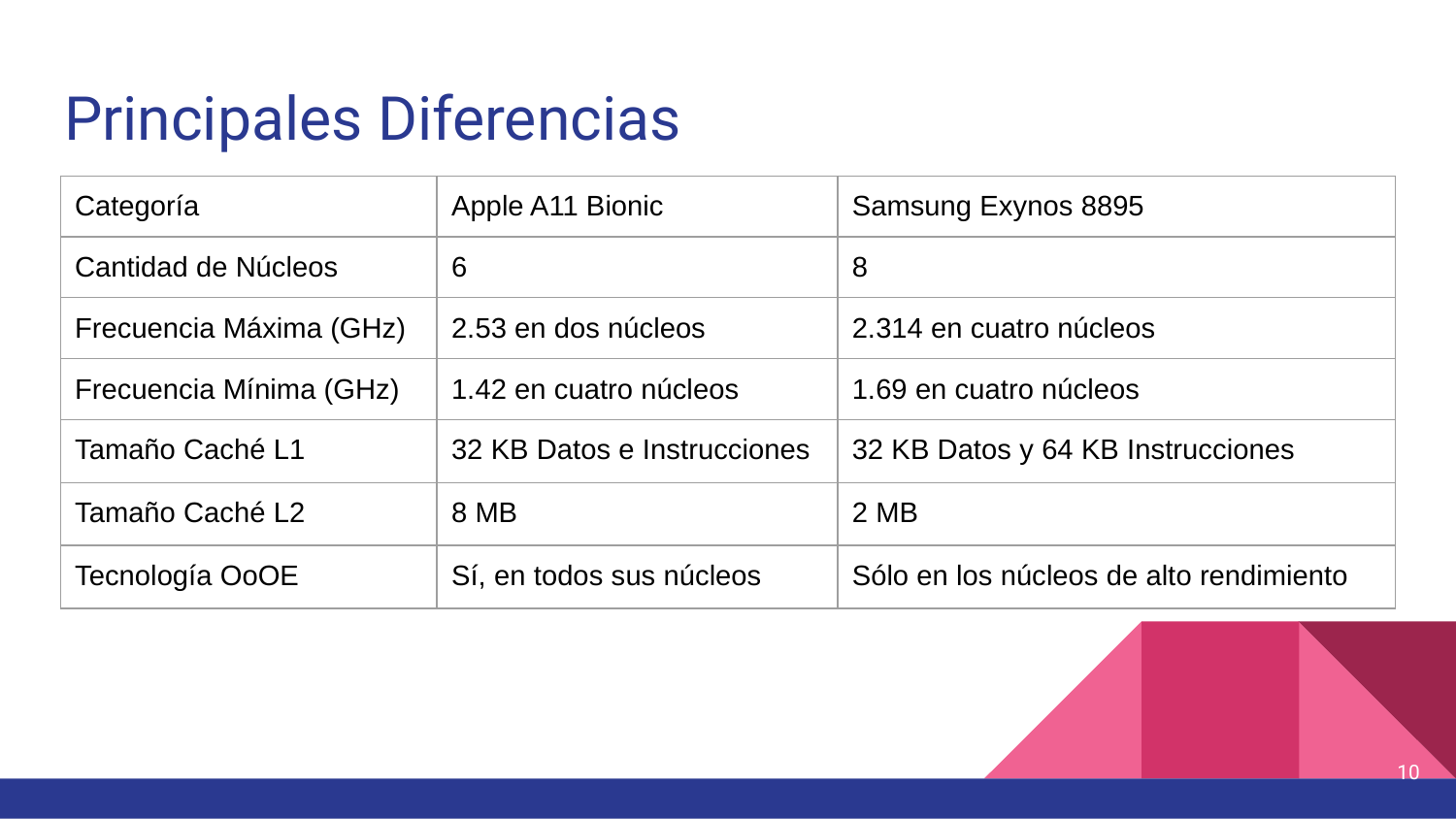

# Principales Diferencias
| Categoría | Apple A11 Bionic | Samsung Exynos 8895 |
| --- | --- | --- |
| Cantidad de Núcleos | 6 | 8 |
| Frecuencia Máxima (GHz) | 2.53 en dos núcleos | 2.314 en cuatro núcleos |
| Frecuencia Mínima (GHz) | 1.42 en cuatro núcleos | 1.69 en cuatro núcleos |
| Tamaño Caché L1 | 32 KB Datos e Instrucciones | 32 KB Datos y 64 KB Instrucciones |
| Tamaño Caché L2 | 8 MB | 2 MB |
| Tecnología OoOE | Sí, en todos sus núcleos | Sólo en los núcleos de alto rendimiento |
10